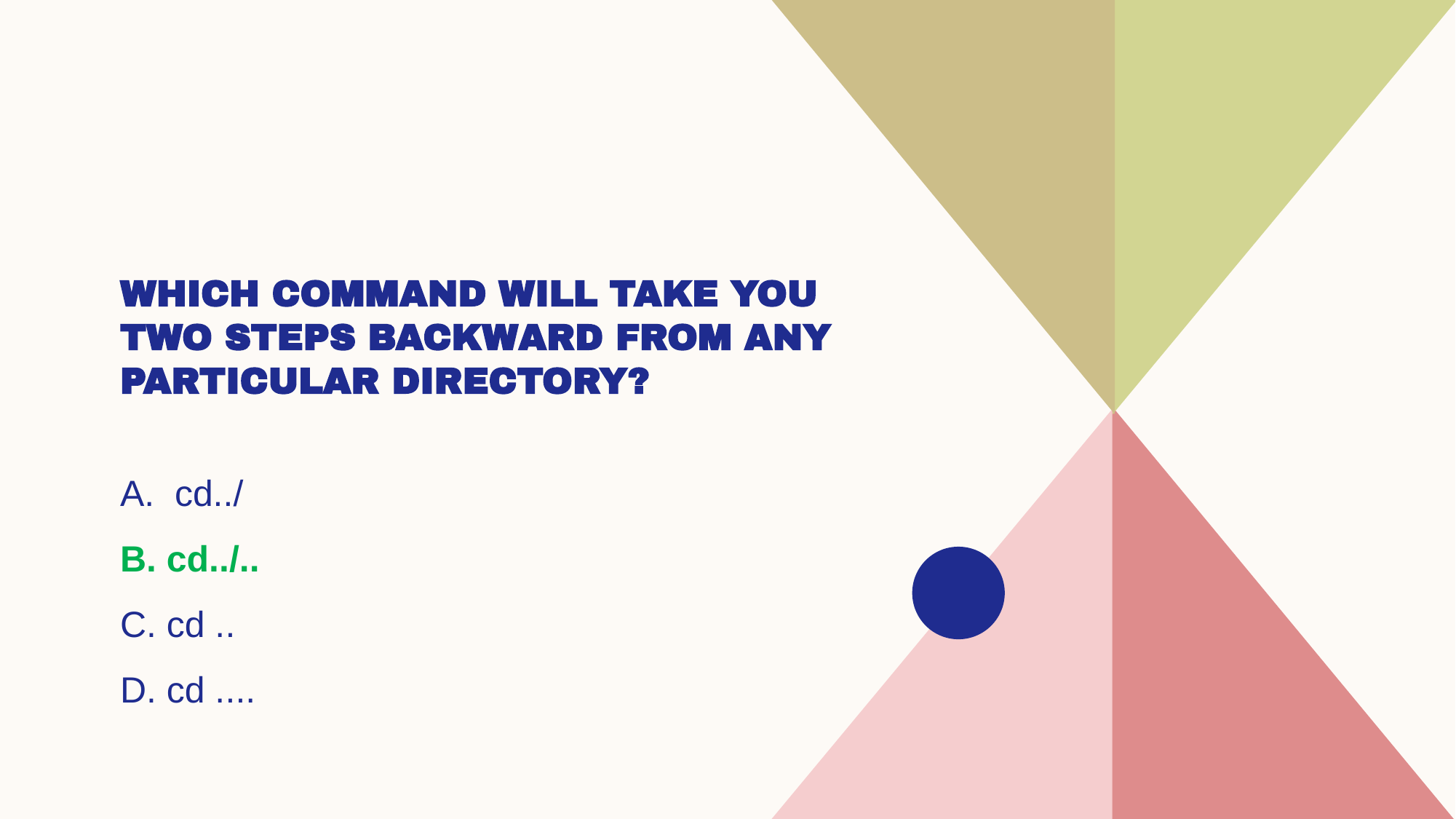

# Which command will take you two steps backward from any particular directory?
cd../
B. cd../..
C. cd ..
D. cd ....